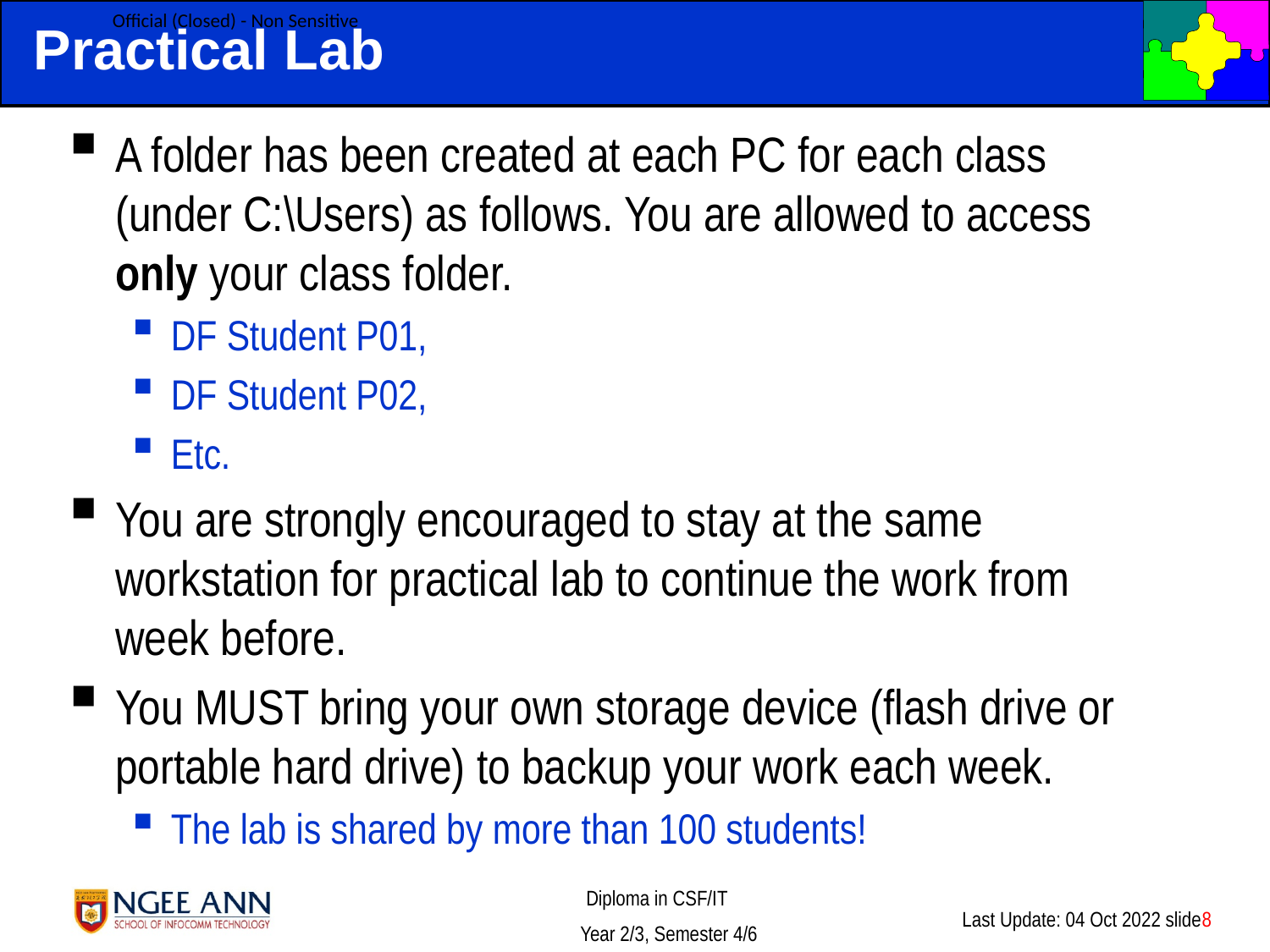

# Practical Lab
A folder has been created at each PC for each class (under C:\Users) as follows. You are allowed to access only your class folder.
DF Student P01,
DF Student P02,
Etc.
You are strongly encouraged to stay at the same workstation for practical lab to continue the work from week before.
You MUST bring your own storage device (flash drive or portable hard drive) to backup your work each week.
The lab is shared by more than 100 students!
Last Update: 04 Oct 2022 slide8